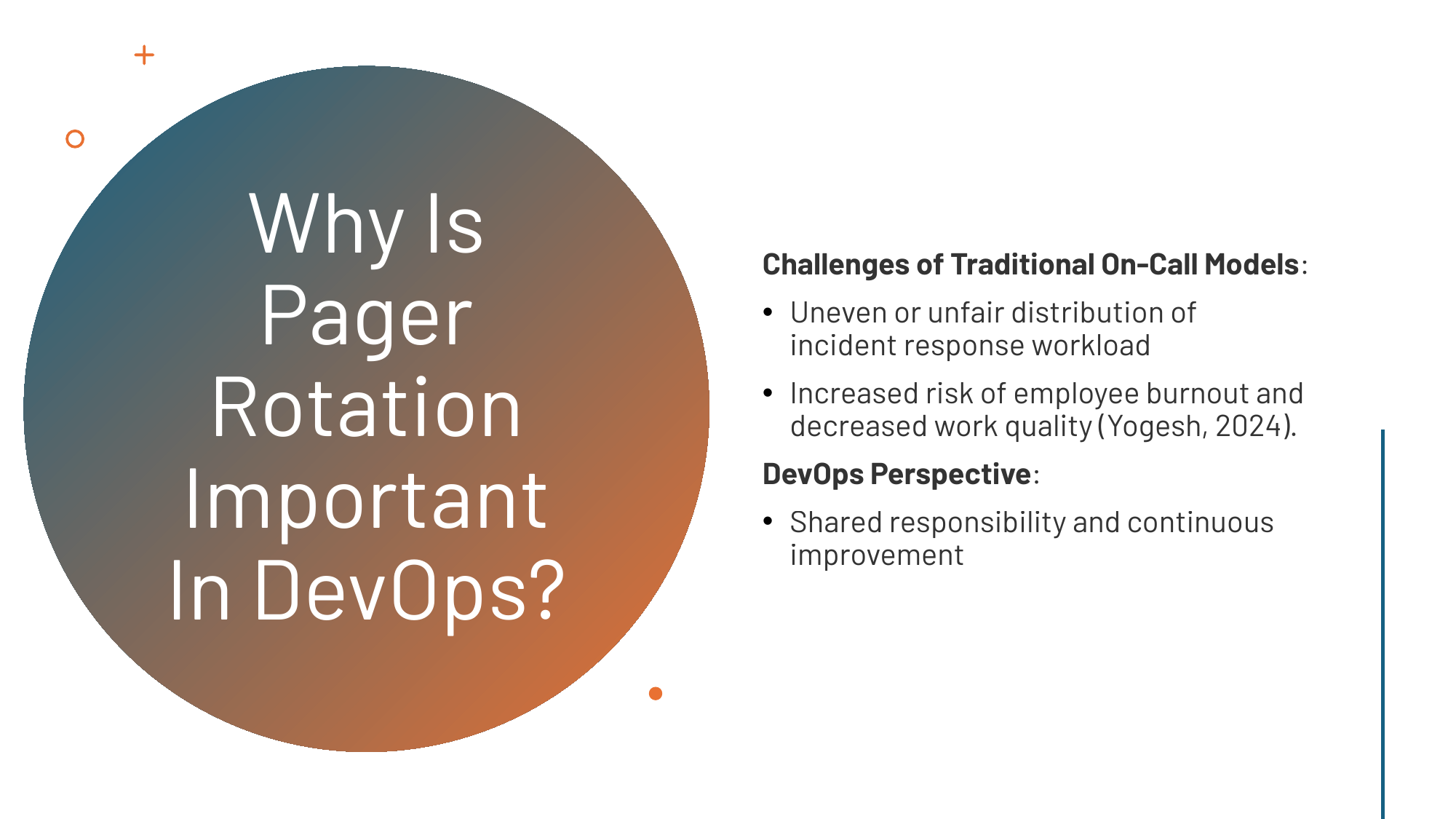

Challenges of Traditional On-Call Models:
Uneven or unfair distribution of incident response workload
Increased risk of employee burnout and decreased work quality (Yogesh, 2024).
DevOps Perspective:
Shared responsibility and continuous improvement

# Why Is Pager Rotation Important In DevOps?